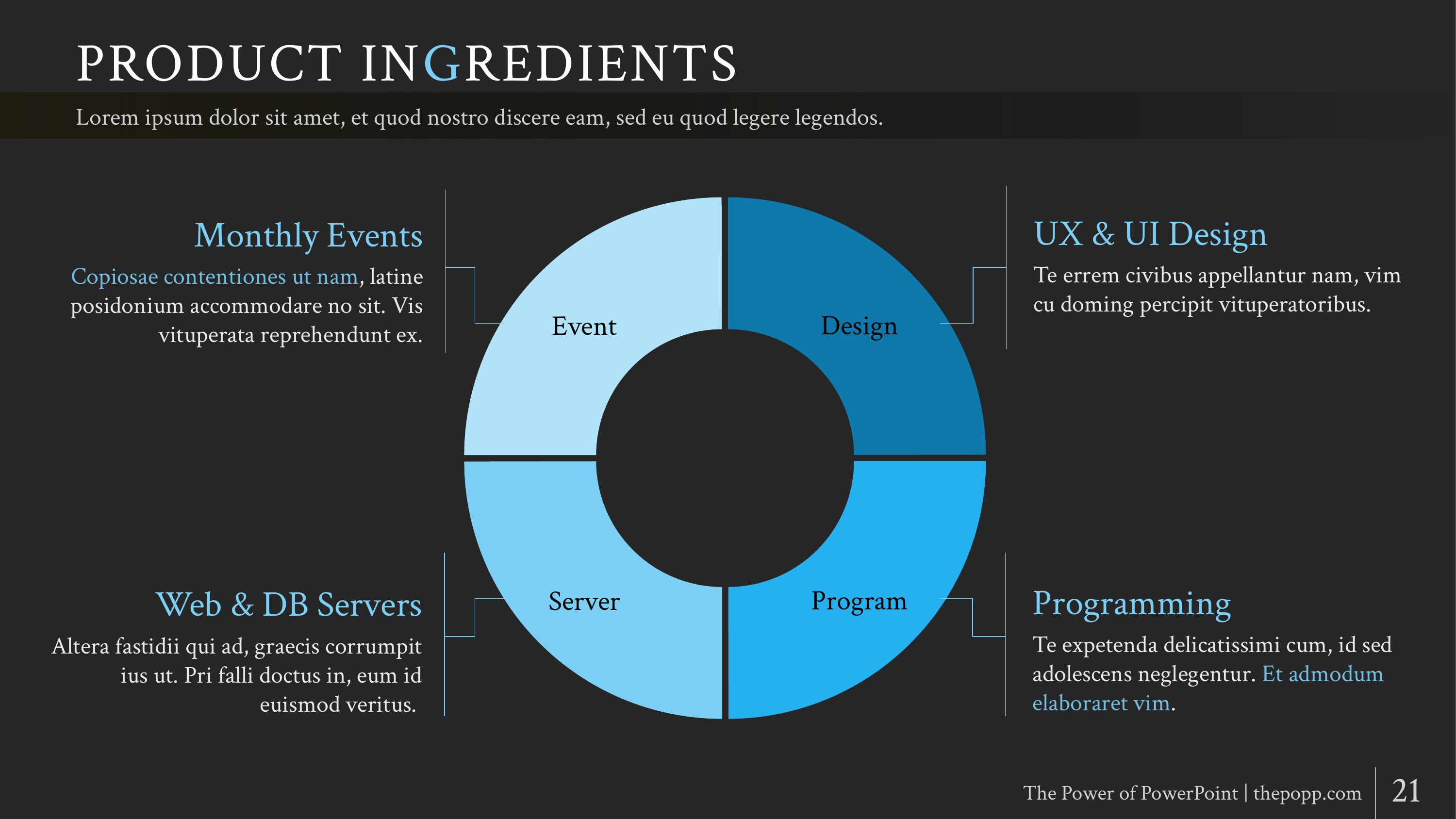

# PRODUCT INGREDIENTS
Lorem ipsum dolor sit amet, et quod nostro discere eam, sed eu quod legere legendos.

UX & UI Design
Monthly Events
Te errem civibus appellantur nam, vim cu doming percipit vituperatoribus.
Copiosae contentiones ut nam, latine posidonium accommodare no sit. Vis vituperata reprehendunt ex.
Design
Event
Programming
Web & DB Servers
Program
Server
Te expetenda delicatissimi cum, id sed adolescens neglegentur. Et admodum elaboraret vim.
Altera fastidii qui ad, graecis corrumpit ius ut. Pri falli doctus in, eum id euismod veritus.
The Power of PowerPoint | thepopp.com
21